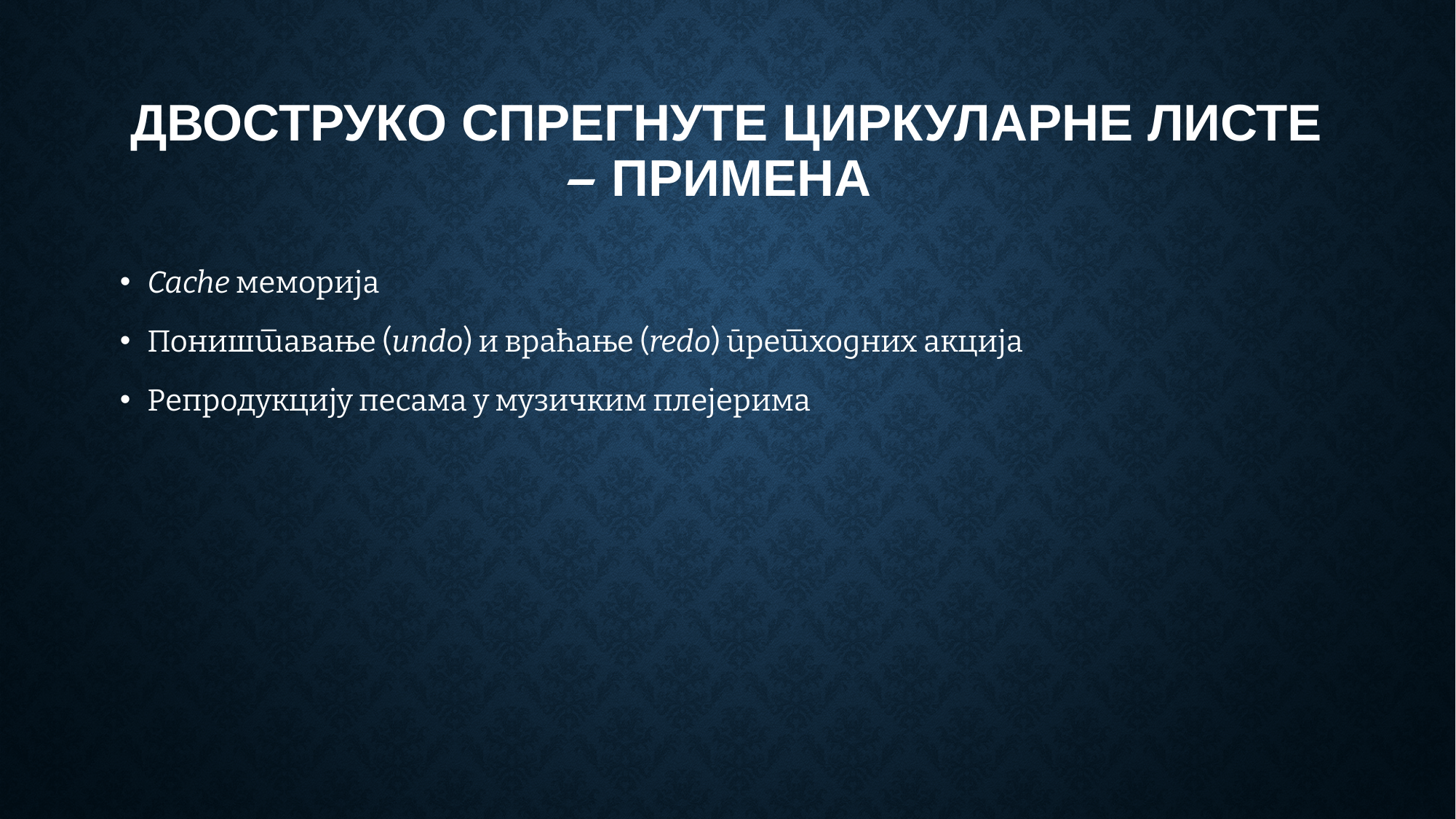

# Двоструко спрегнуте циркуларне листе – Примена
Cache меморија
Поништавање (undo) и враћање (redo) претходних акција
Репродукцију песама у музичким плејерима